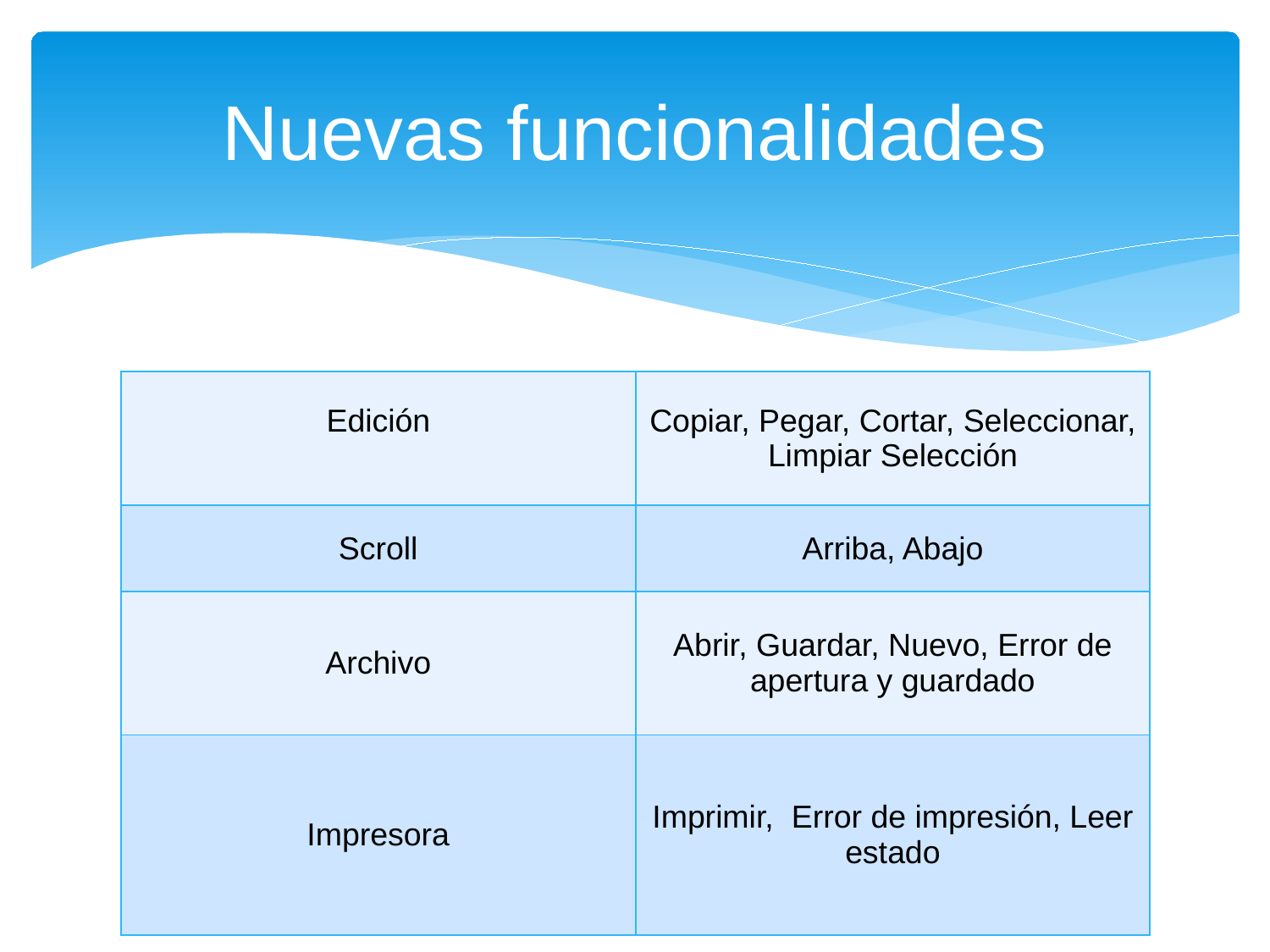

# Nuevas funcionalidades
| Edición | Copiar, Pegar, Cortar, Seleccionar, Limpiar Selección |
| --- | --- |
| Scroll | Arriba, Abajo |
| Archivo | Abrir, Guardar, Nuevo, Error de apertura y guardado |
| Impresora | Imprimir, Error de impresión, Leer estado |